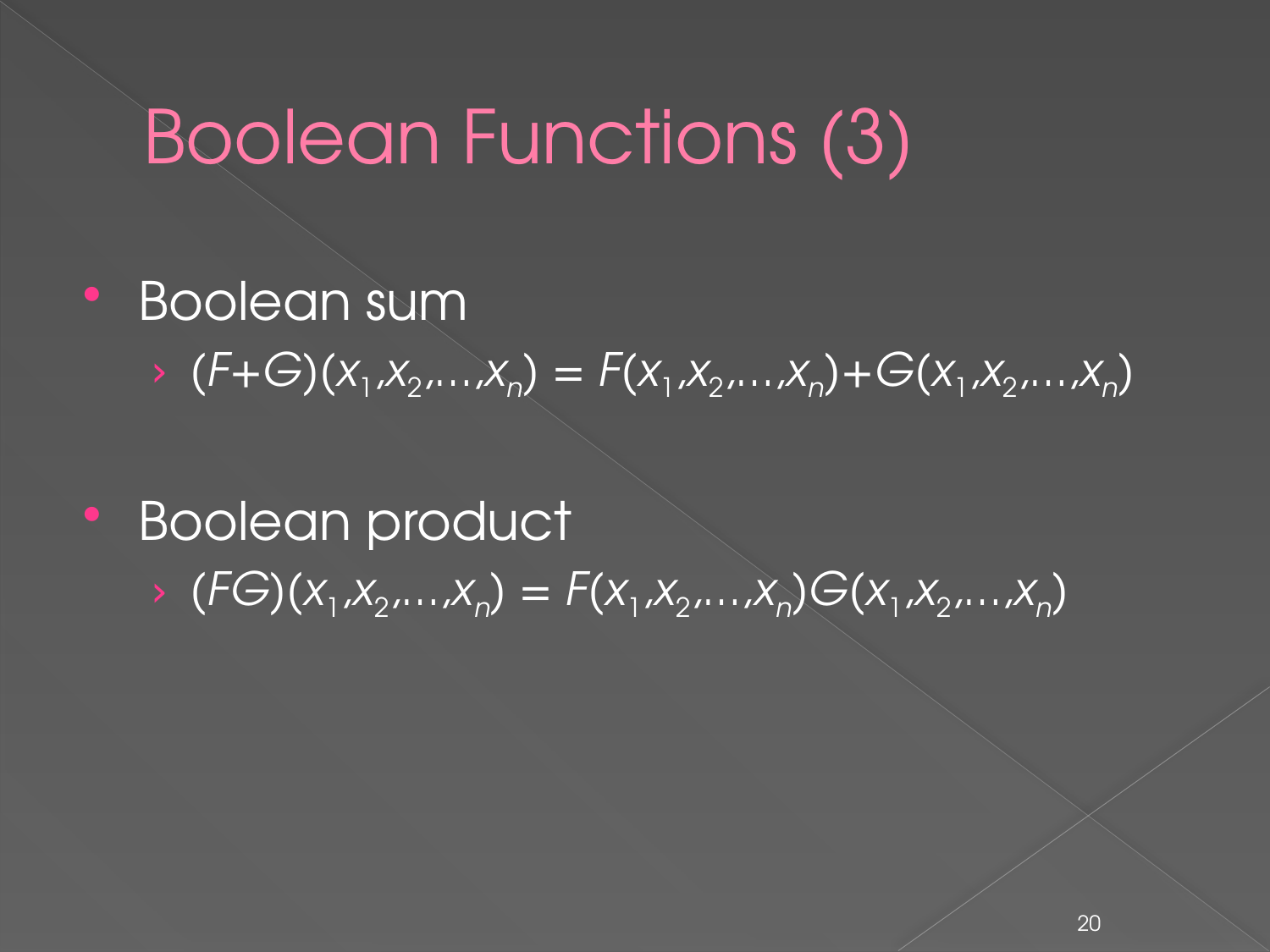

# Boolean Functions (3)
Boolean sum
(F+G)(x1,x2,…,xn) = F(x1,x2,…,xn)+G(x1,x2,…,xn)

Boolean product
(FG)(x1,x2,…,xn) = F(x1,x2,…,xn)G(x1,x2,…,xn)

20